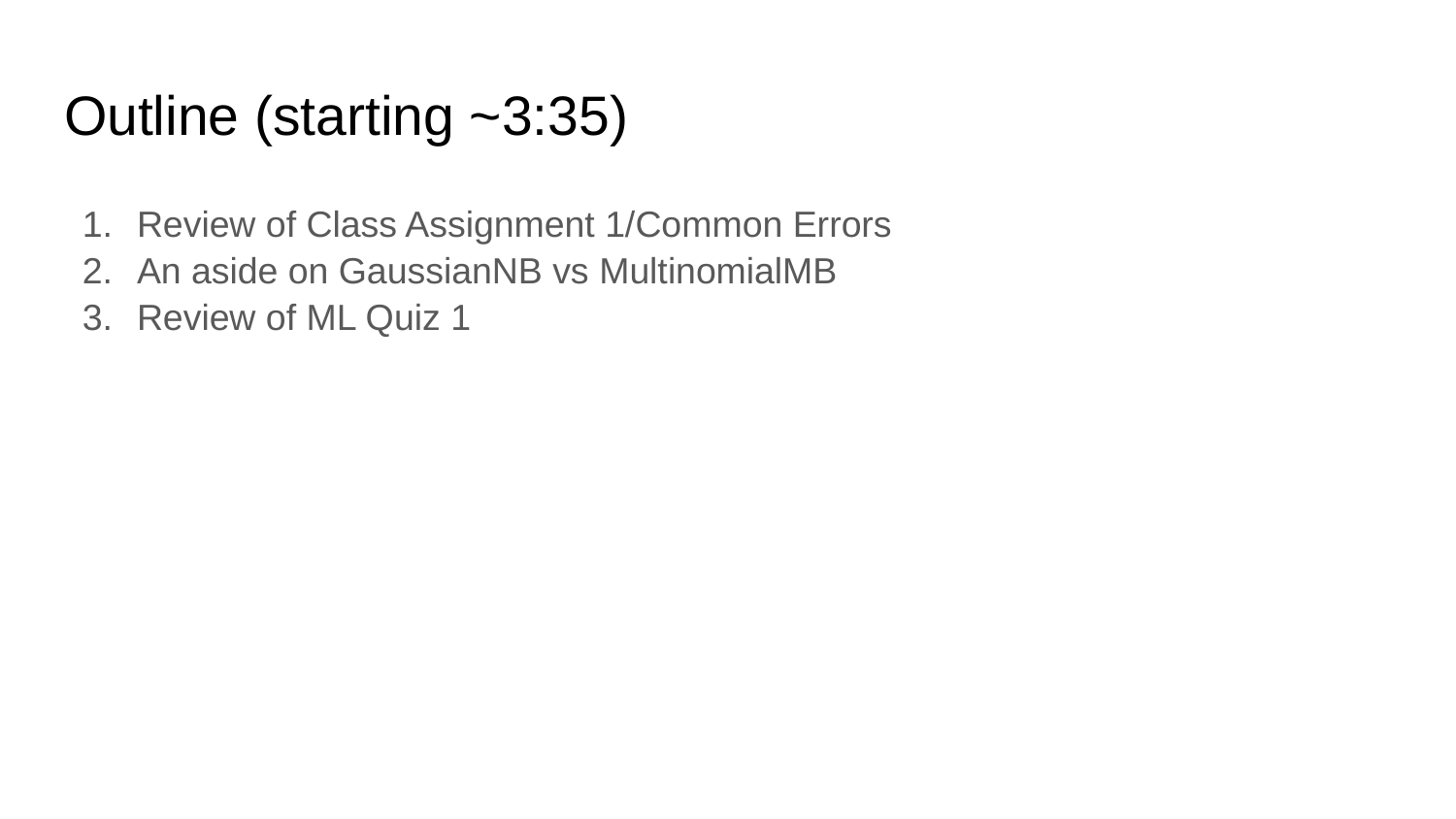

# Outline (starting ~3:35)
Review of Class Assignment 1/Common Errors
An aside on GaussianNB vs MultinomialMB
Review of ML Quiz 1